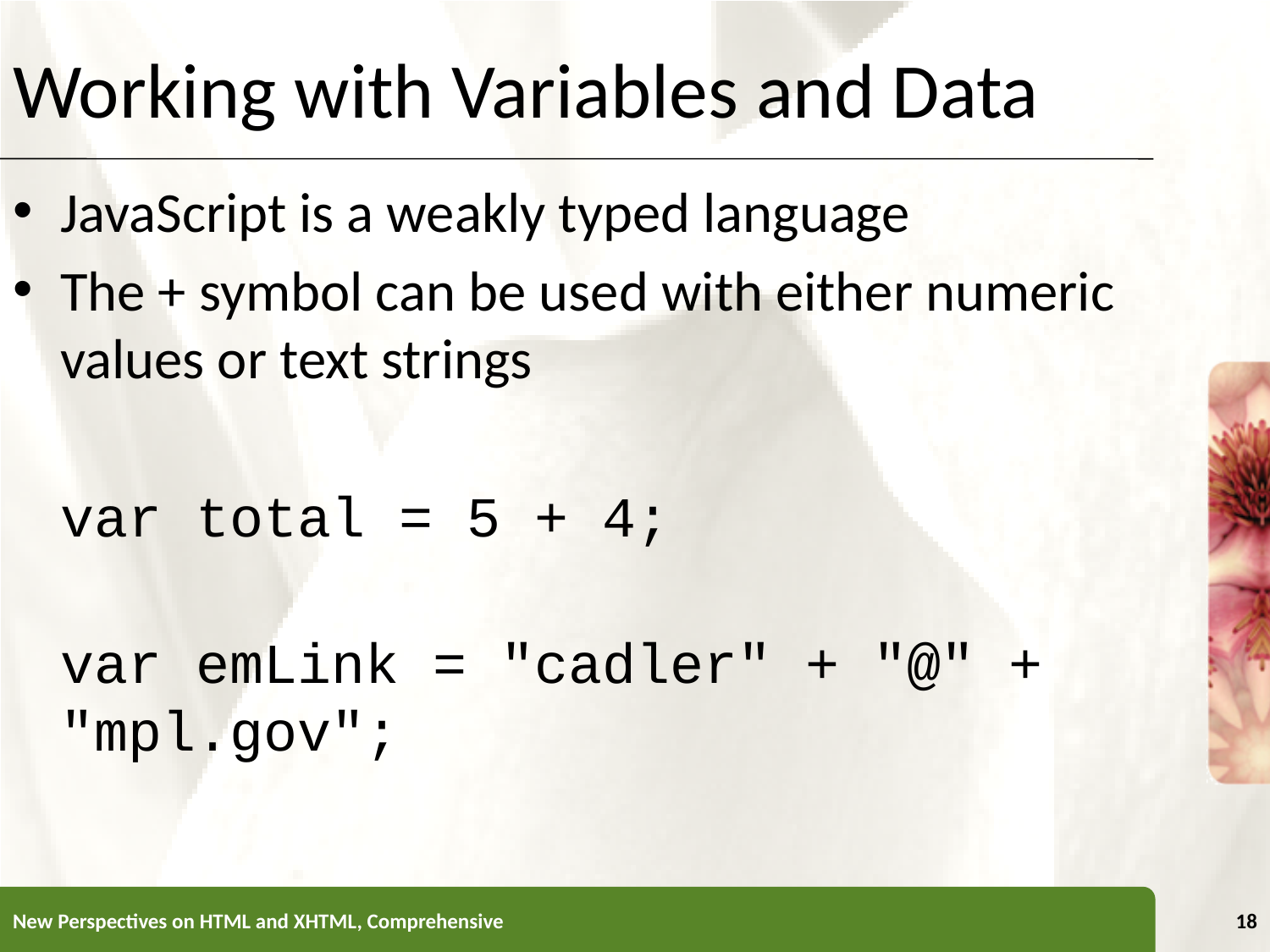

# Working with Variables and Data
JavaScript is a weakly typed language
The + symbol can be used with either numeric values or text strings

	var total = 5 + 4;
	var emLink = "cadler" + "@" + "mpl.gov";
New Perspectives on HTML and XHTML, Comprehensive
18